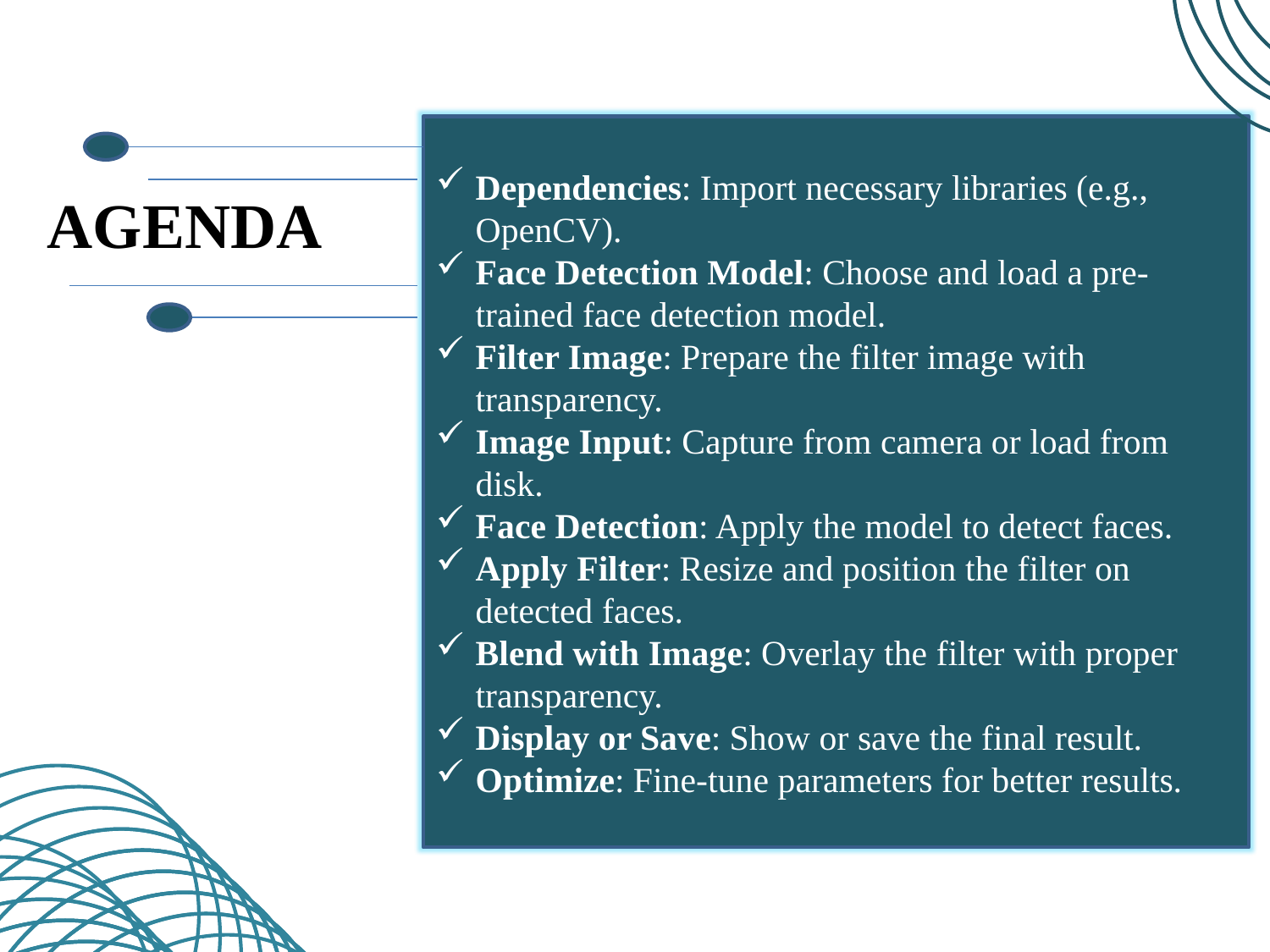

Dependencies: Import necessary libraries (e.g., OpenCV).
Face Detection Model: Choose and load a pre-trained face detection model.
Filter Image: Prepare the filter image with transparency.
Image Input: Capture from camera or load from disk.
Face Detection: Apply the model to detect faces.
Apply Filter: Resize and position the filter on detected faces.
Blend with Image: Overlay the filter with proper transparency.
Display or Save: Show or save the final result.
Optimize: Fine-tune parameters for better results.

AGENDA

v

v